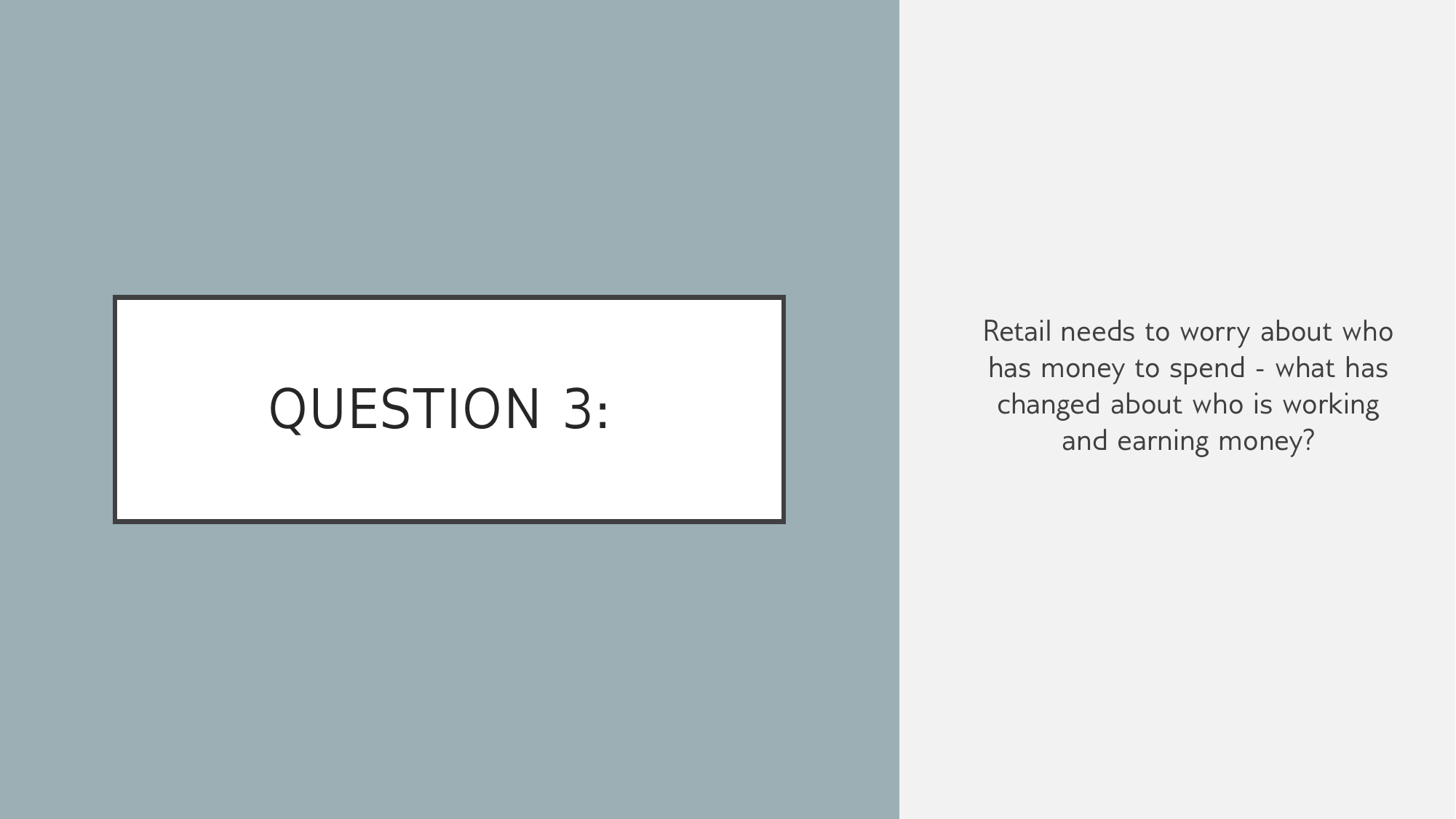

Retail needs to worry about who has money to spend - what has changed about who is working and earning money?

# Question 3: